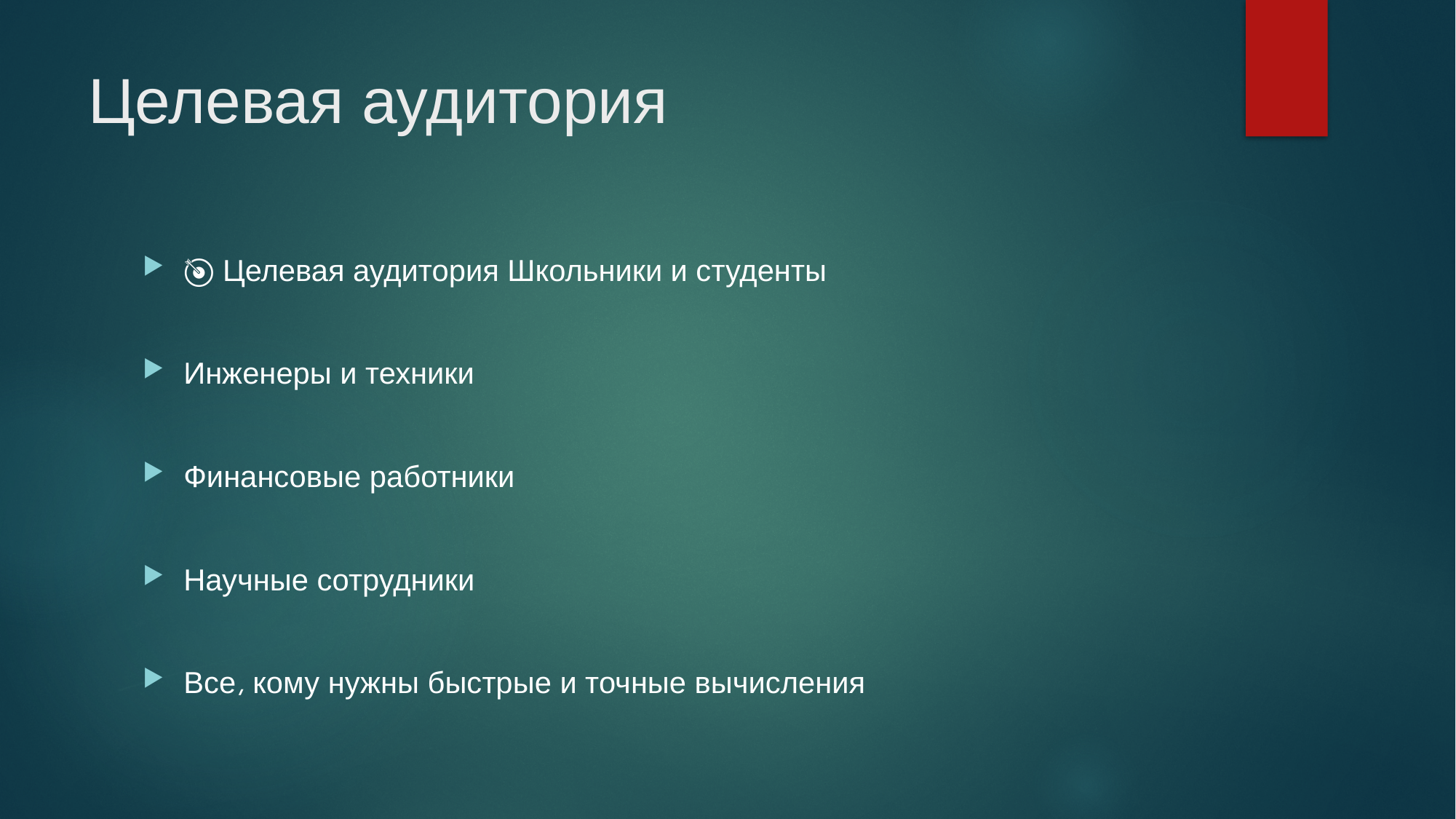

# Целевая аудитория
🎯 Целевая аудитория Школьники и студенты

Инженеры и техники

Финансовые работники

Научные сотрудники

Все, кому нужны быстрые и точные вычисления